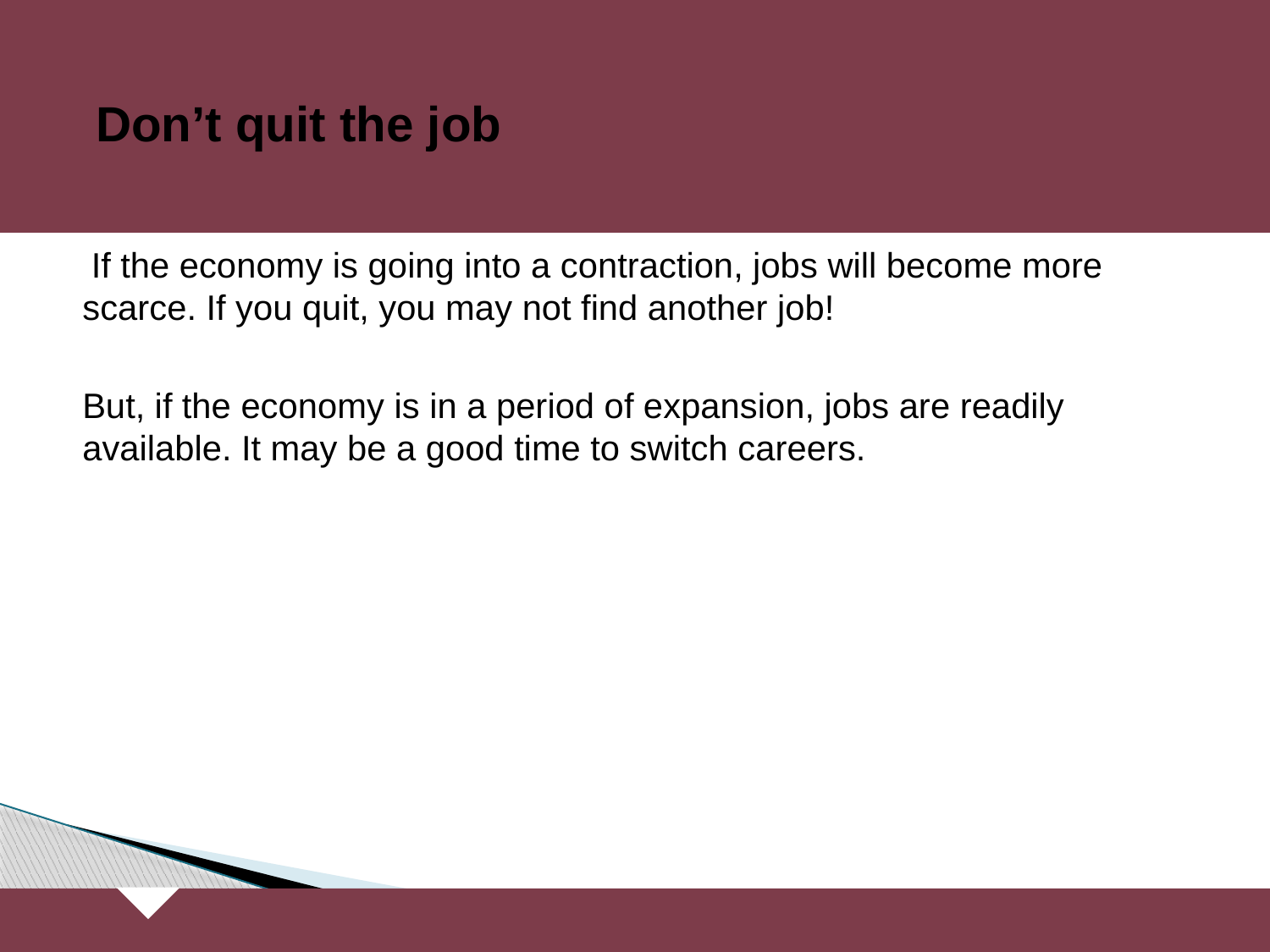

# Don’t quit the job
 If the economy is going into a contraction, jobs will become more scarce. If you quit, you may not find another job!

But, if the economy is in a period of expansion, jobs are readily available. It may be a good time to switch careers.